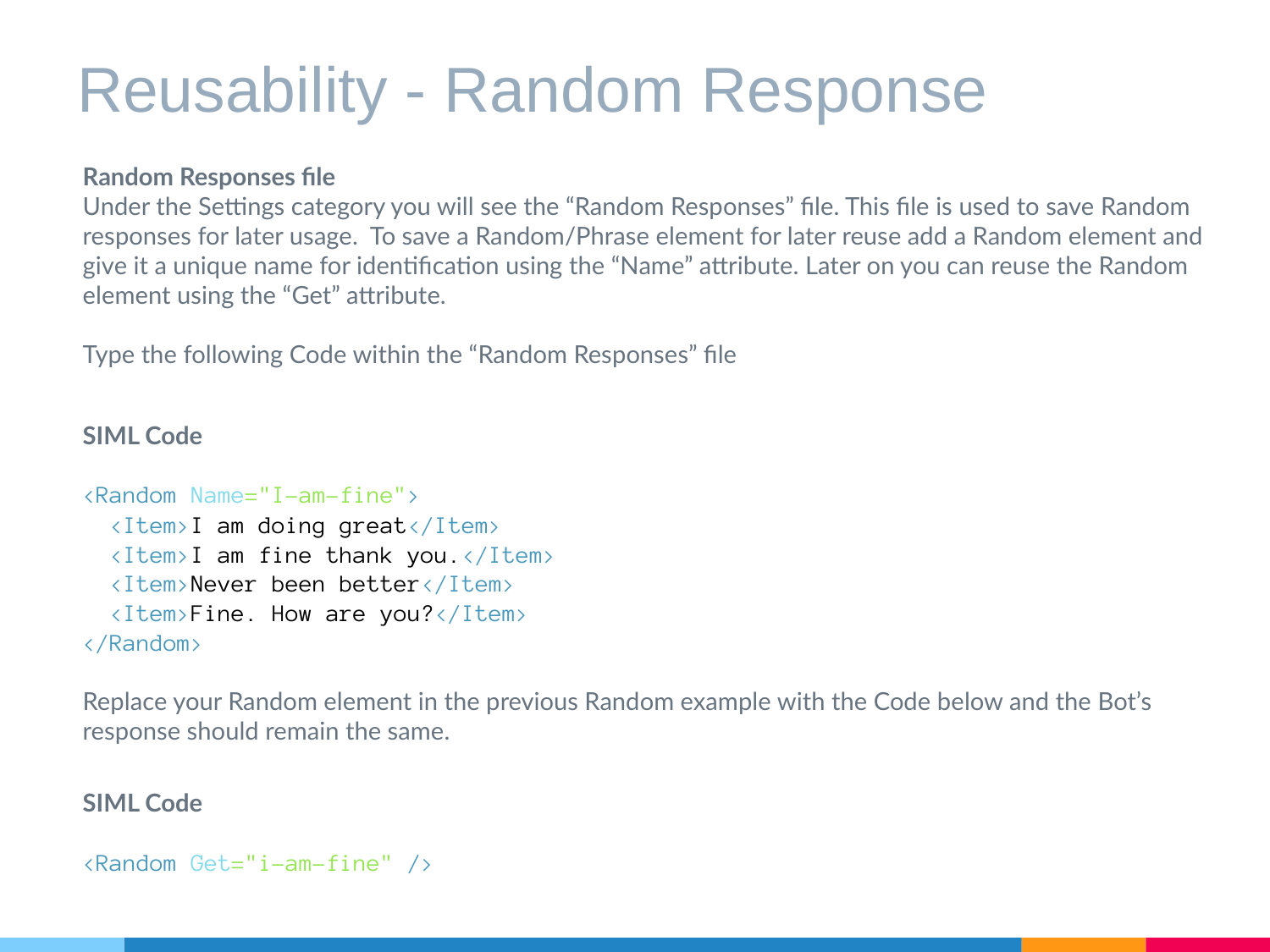

# Reusability - Random Response
Random Responses file
Under the Settings category you will see the “Random Responses” file. This file is used to save Random responses for later usage.  To save a Random/Phrase element for later reuse add a Random element and give it a unique name for identification using the “Name” attribute. Later on you can reuse the Random element using the “Get” attribute.

Type the following Code within the “Random Responses” file
SIML Code

<Random Name="I-am-fine">
  <Item>I am doing great</Item>
  <Item>I am fine thank you.</Item>
  <Item>Never been better</Item>
  <Item>Fine. How are you?</Item>
</Random>

Replace your Random element in the previous Random example with the Code below and the Bot’s response should remain the same.
SIML Code

<Random Get="i-am-fine" />